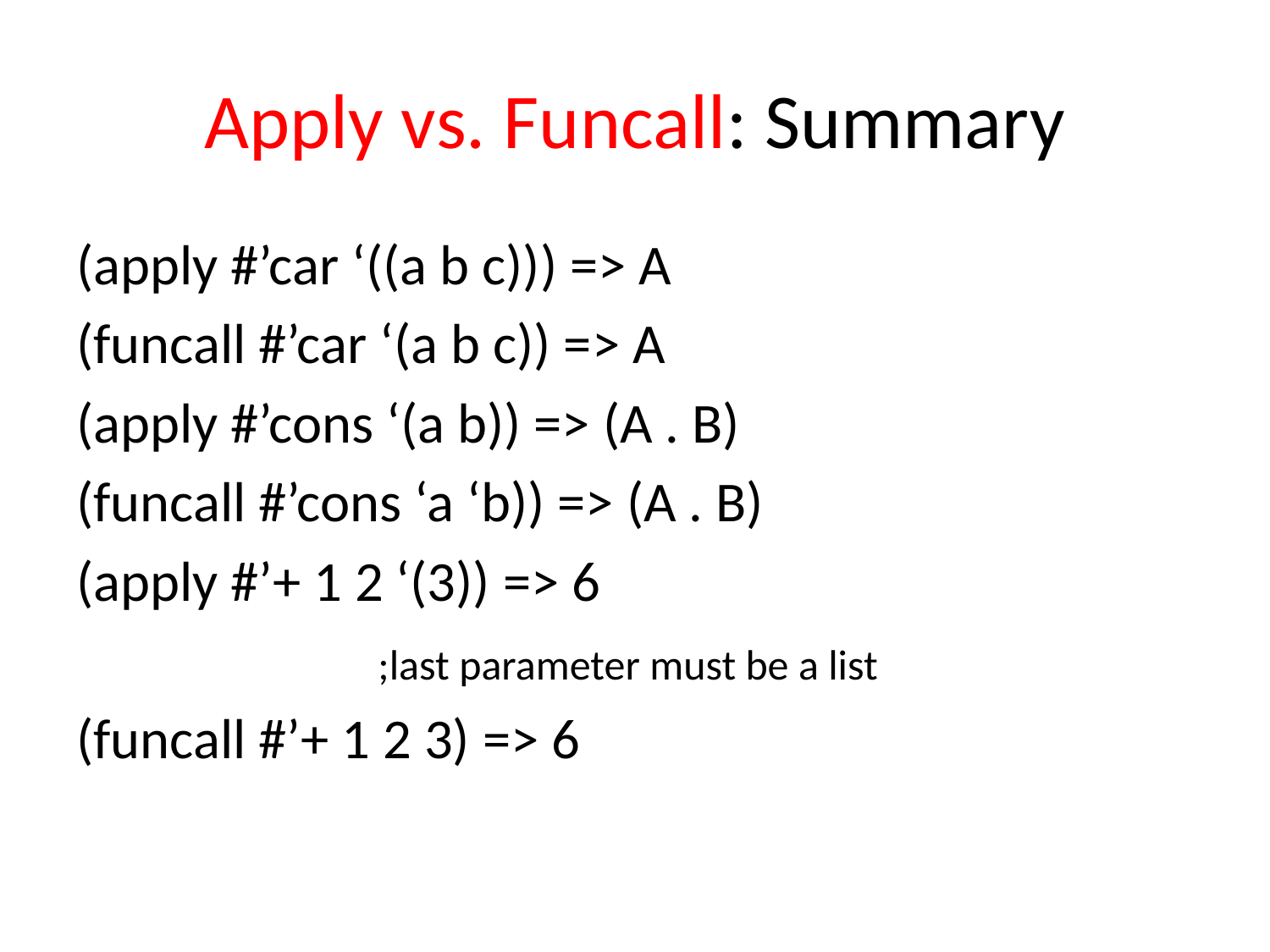

# Apply vs. Funcall: Summary
(apply #’car ‘((a b c))) => A
(funcall #’car ‘(a b c)) => A
(apply #’cons ‘(a b)) => (A . B)
(funcall #’cons ‘a ‘b)) => (A . B)
(apply #’+ 1 2 ‘(3)) => 6
			;last parameter must be a list
(funcall #’+ 1 2 3) => 6